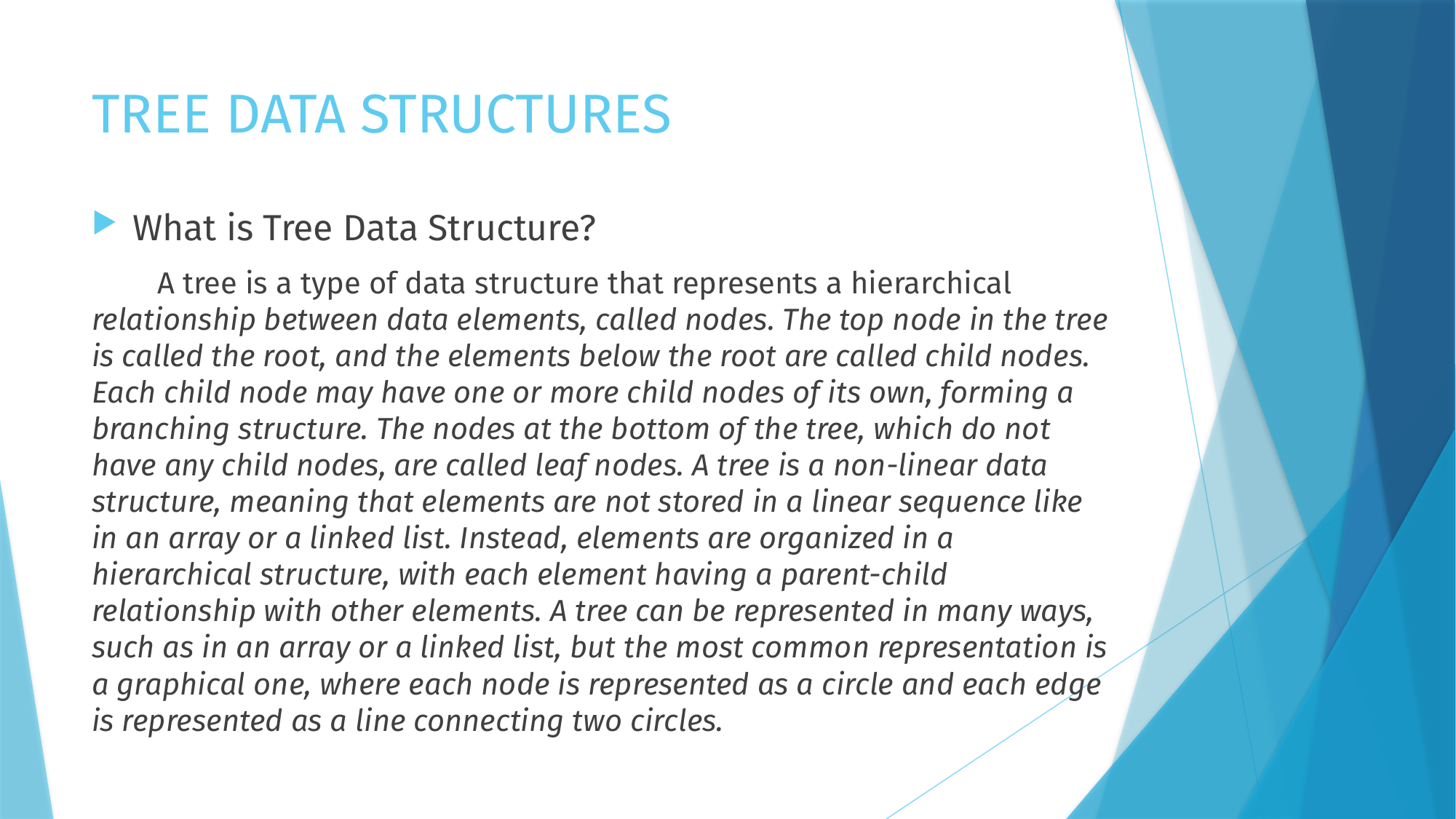

# TREE DATA STRUCTURES
What is Tree Data Structure?
         A tree is a type of data structure that represents a hierarchical relationship between data elements, called nodes. The top node in the tree is called the root, and the elements below the root are called child nodes. Each child node may have one or more child nodes of its own, forming a branching structure. The nodes at the bottom of the tree, which do not have any child nodes, are called leaf nodes. A tree is a non-linear data structure, meaning that elements are not stored in a linear sequence like in an array or a linked list. Instead, elements are organized in a hierarchical structure, with each element having a parent-child relationship with other elements. A tree can be represented in many ways, such as in an array or a linked list, but the most common representation is a graphical one, where each node is represented as a circle and each edge is represented as a line connecting two circles.